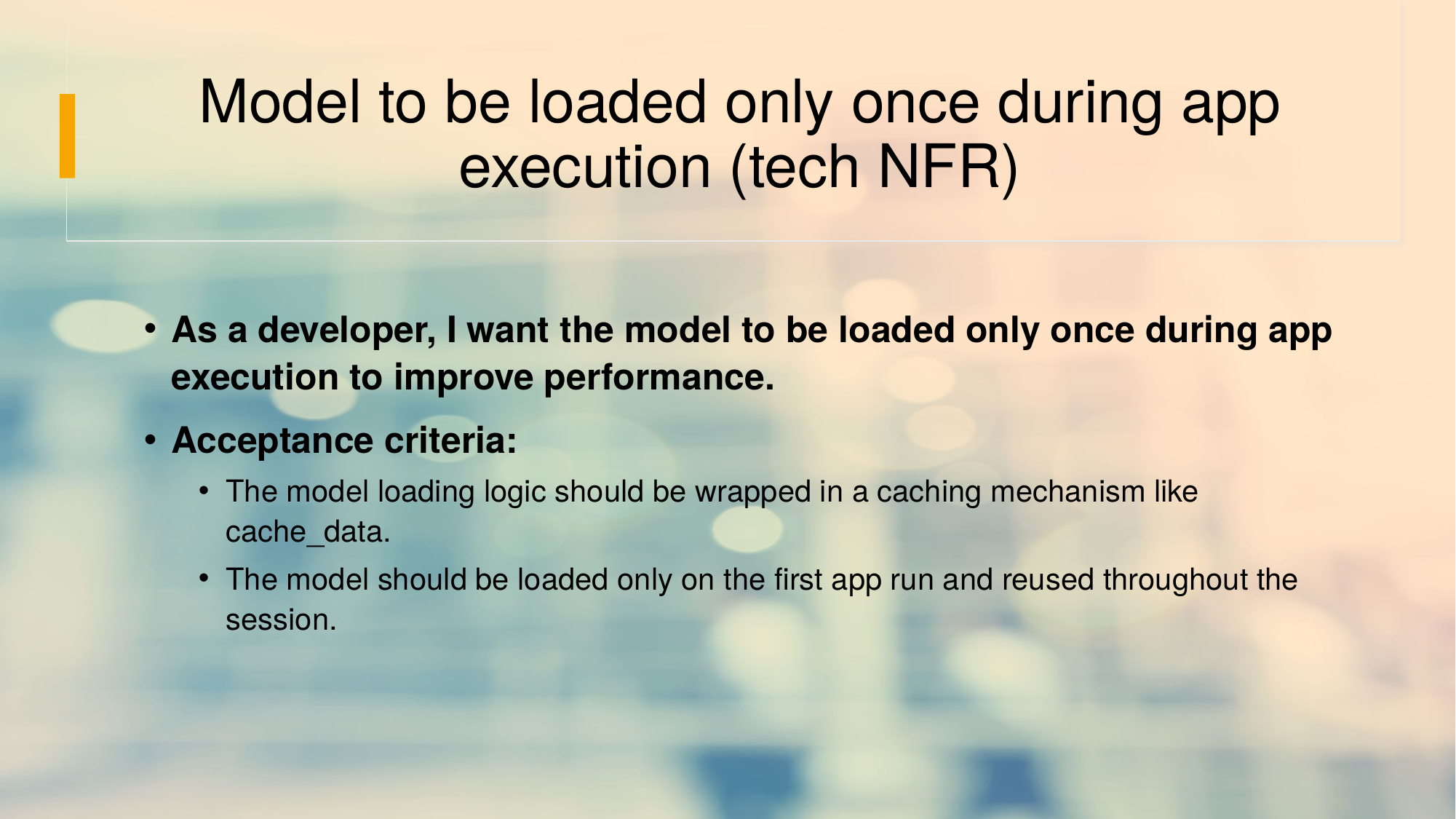

# Model to be loaded only once during app execution (tech NFR)
As a developer, I want the model to be loaded only once during app execution to improve performance.
Acceptance criteria:
The model loading logic should be wrapped in a caching mechanism like cache_data.
The model should be loaded only on the first app run and reused throughout the session.